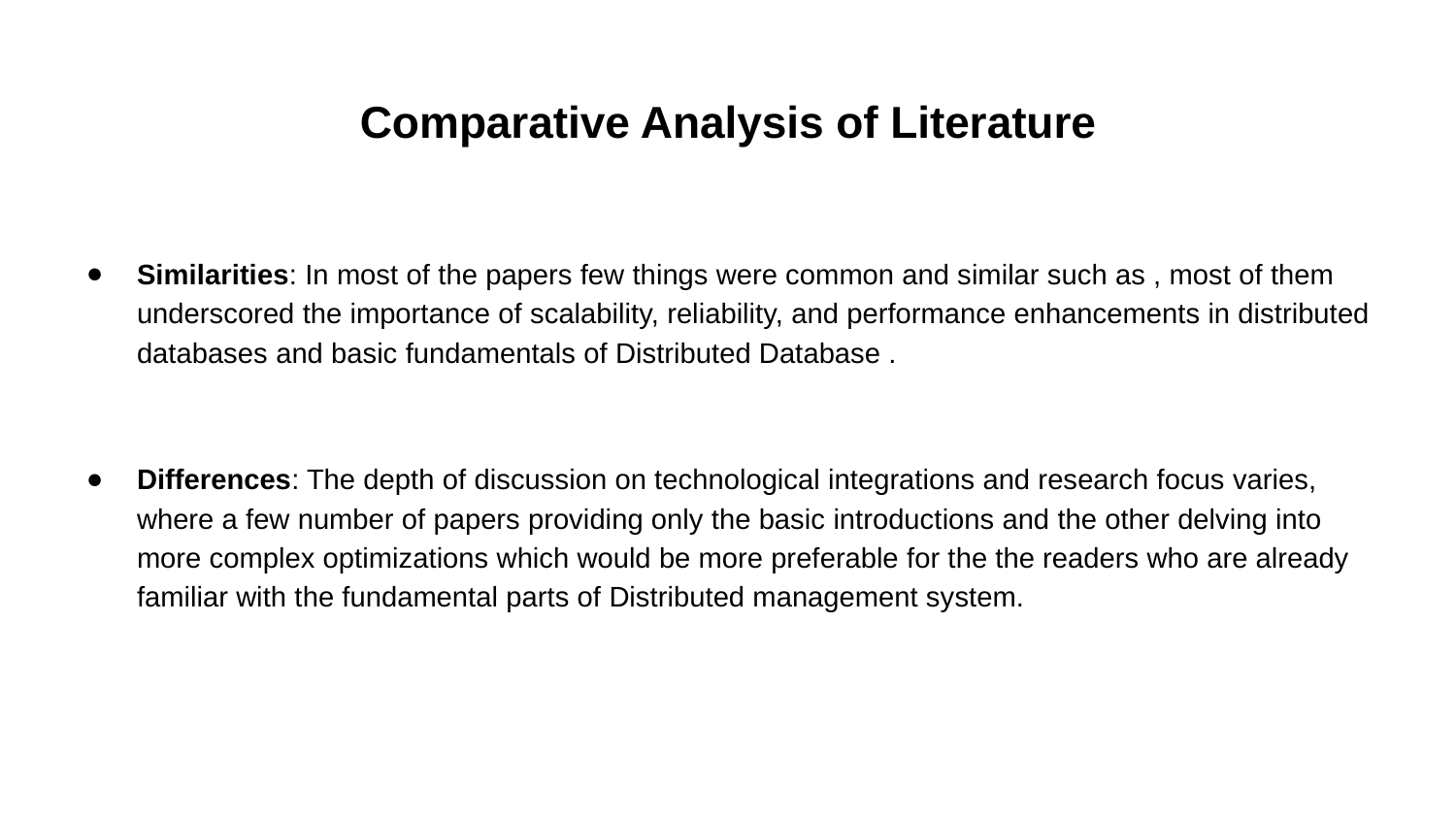

# Comparative Analysis of Literature

Similarities: In most of the papers few things were common and similar such as , most of them underscored the importance of scalability, reliability, and performance enhancements in distributed databases and basic fundamentals of Distributed Database .

Differences: The depth of discussion on technological integrations and research focus varies, where a few number of papers providing only the basic introductions and the other delving into more complex optimizations which would be more preferable for the the readers who are already familiar with the fundamental parts of Distributed management system.